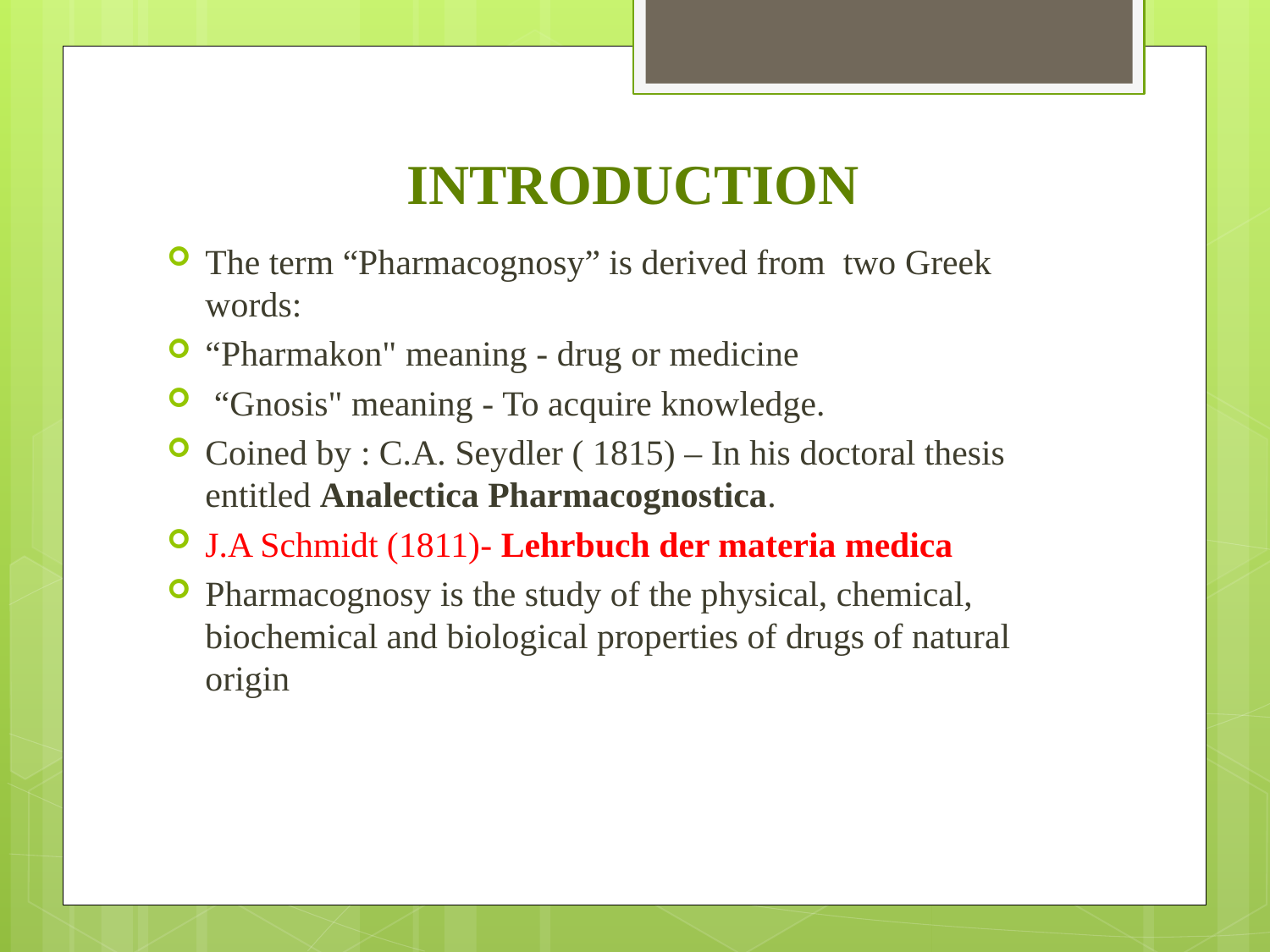

# INTRODUCTION
The term “Pharmacognosy” is derived from  two Greek words:
“Pharmakon" meaning - drug or medicine
 “Gnosis" meaning - To acquire knowledge.
Coined by : C.A. Seydler ( 1815) – In his doctoral thesis entitled Analectica Pharmacognostica.
J.A Schmidt (1811)- Lehrbuch der materia medica
Pharmacognosy is the study of the physical, chemical, biochemical and biological properties of drugs of natural origin